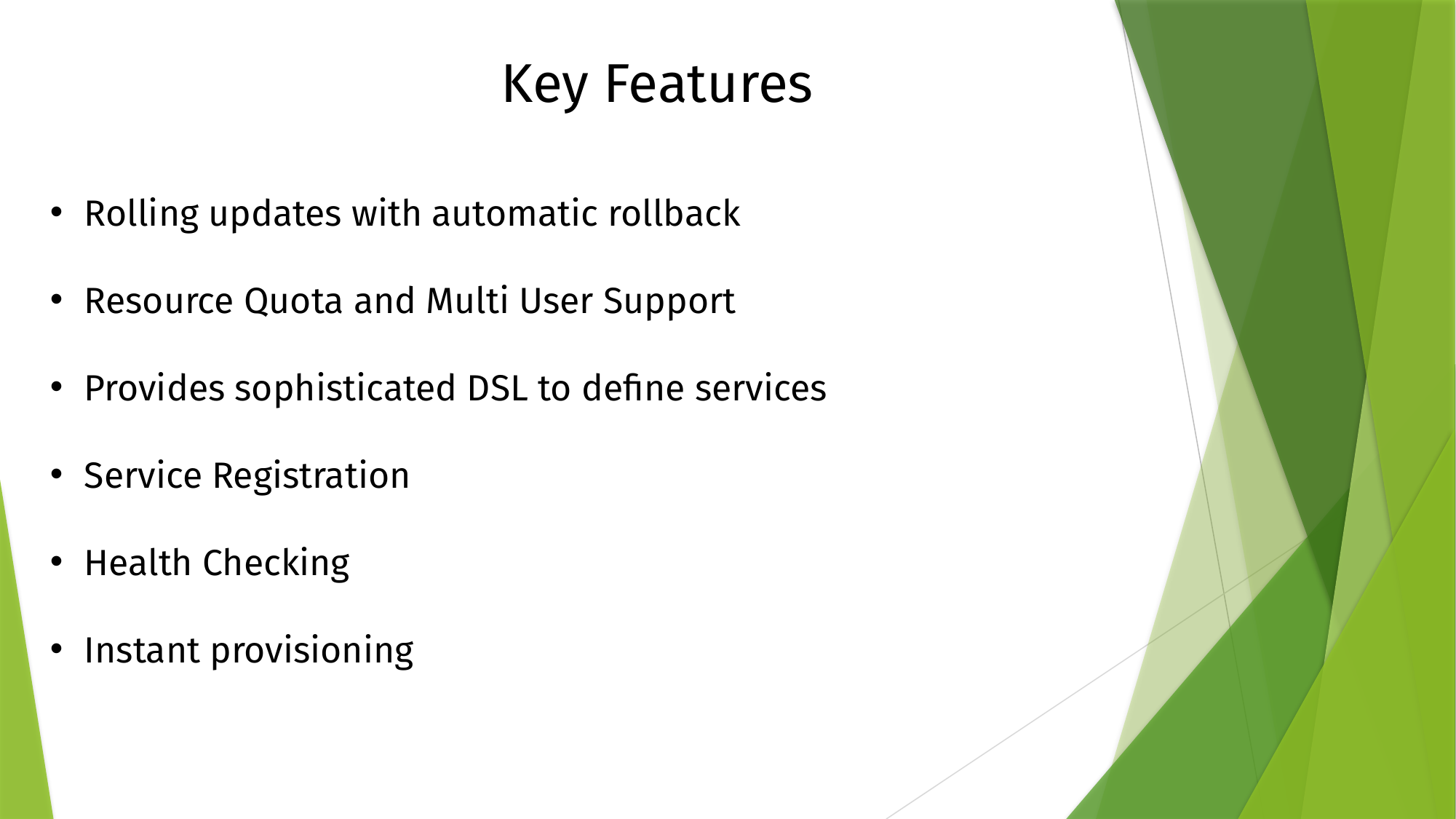

Key Features

Rolling updates with automatic rollback

Resource Quota and Multi User Support

Provides sophisticated DSL to define services

Service Registration

Health Checking

Instant provisioning